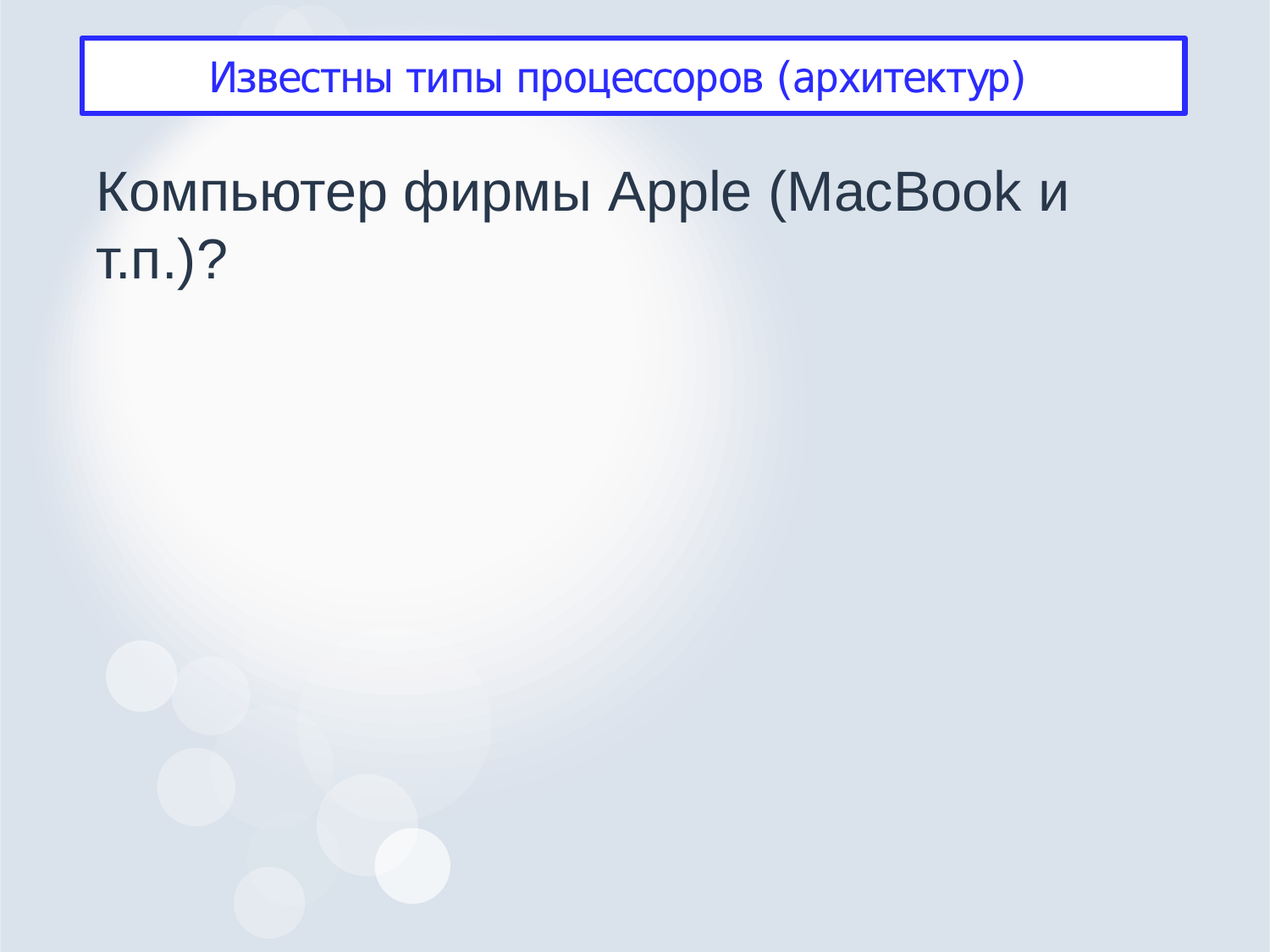

# Известны типы процессоров (архитектур) (
Компьютер фирмы Apple (MacBook и т.п.)?